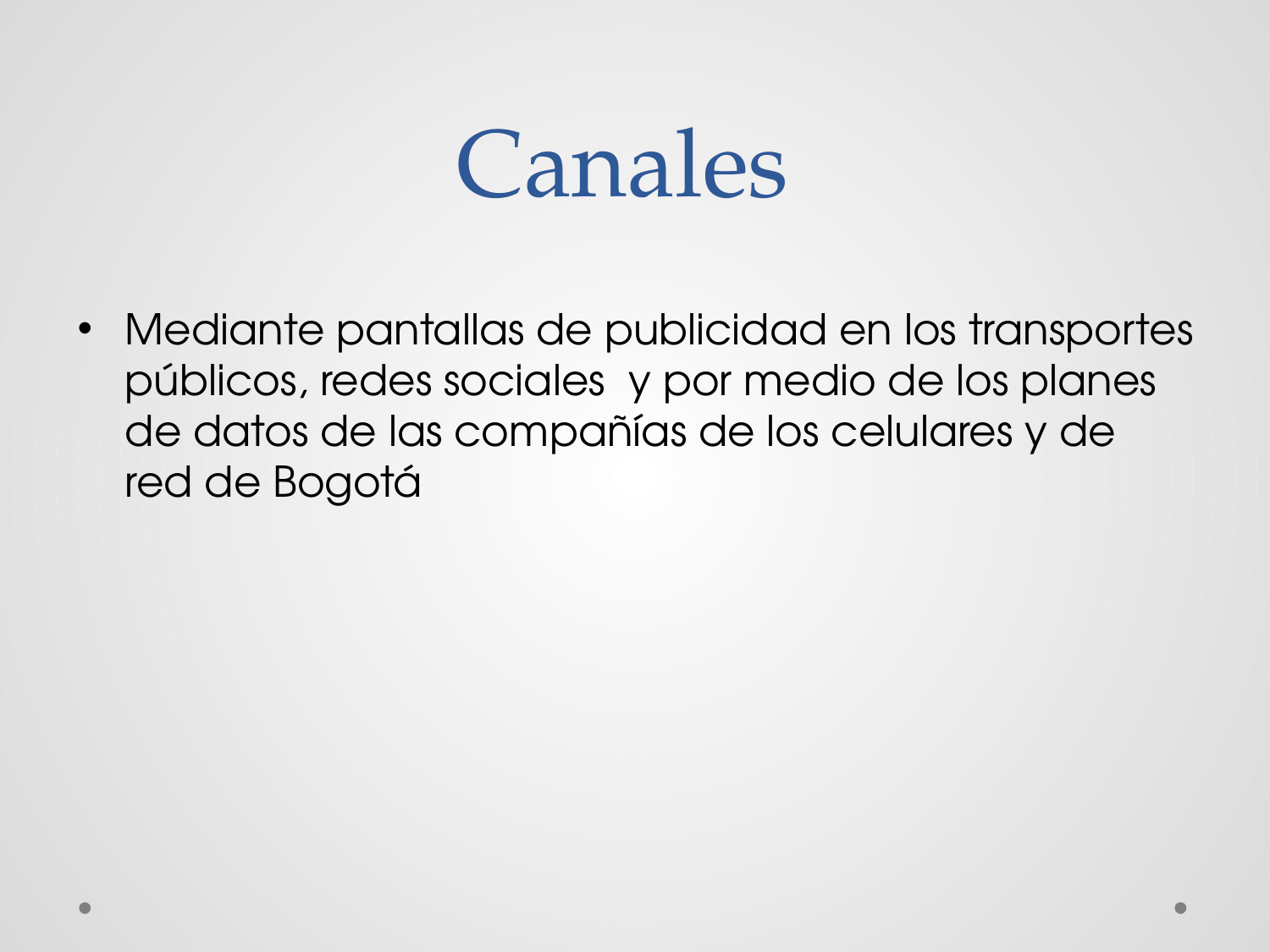

# Canales
Mediante pantallas de publicidad en los transportes públicos, redes sociales  y por medio de los planes de datos de las compañías de los celulares y de red de Bogotá